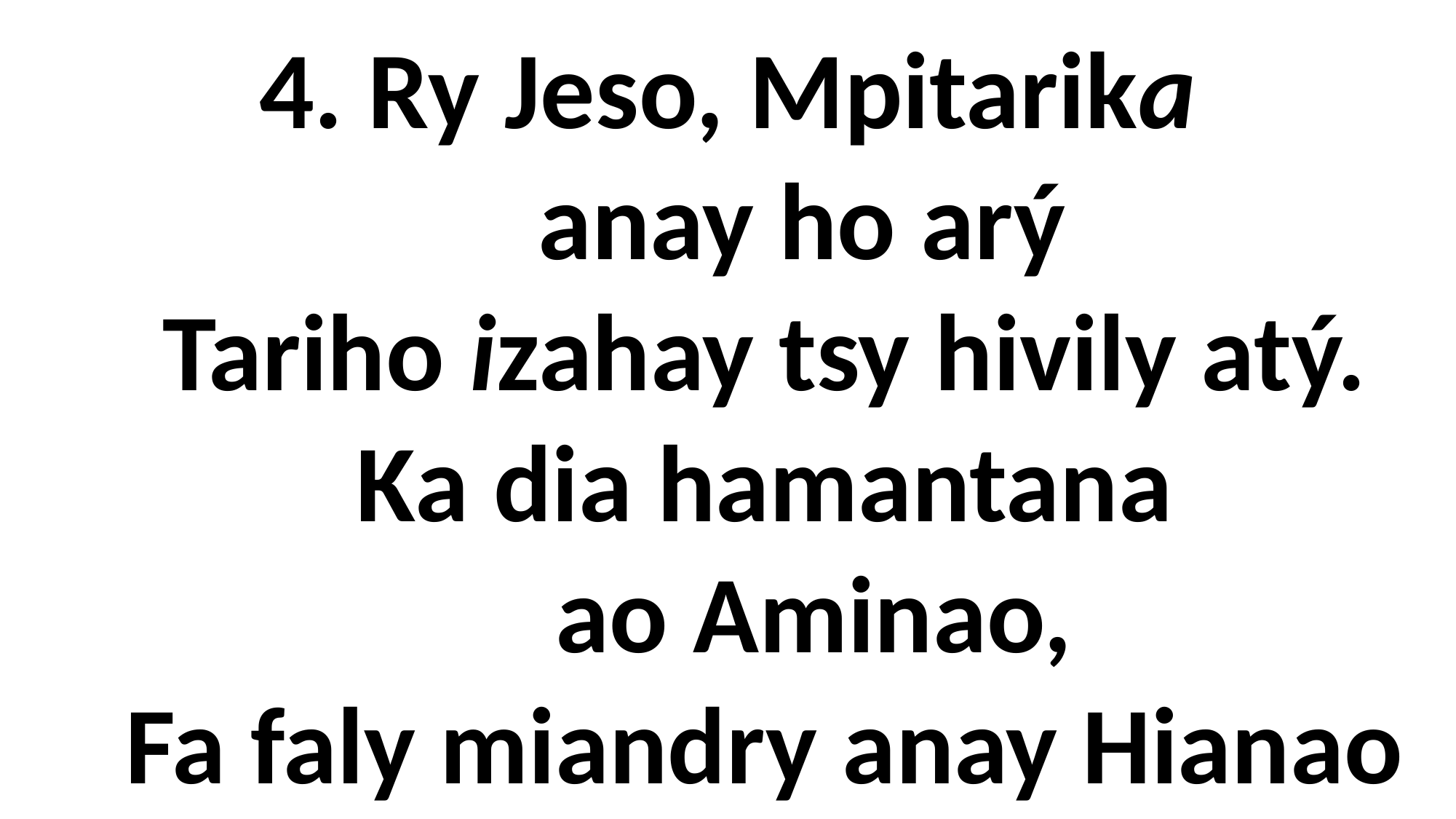

4. Ry Jeso, Mpitarika
      anay ho arý
   Tariho izahay tsy hivily atý.
   Ka dia hamantana
       ao Aminao,
   Fa faly miandry anay Hianao